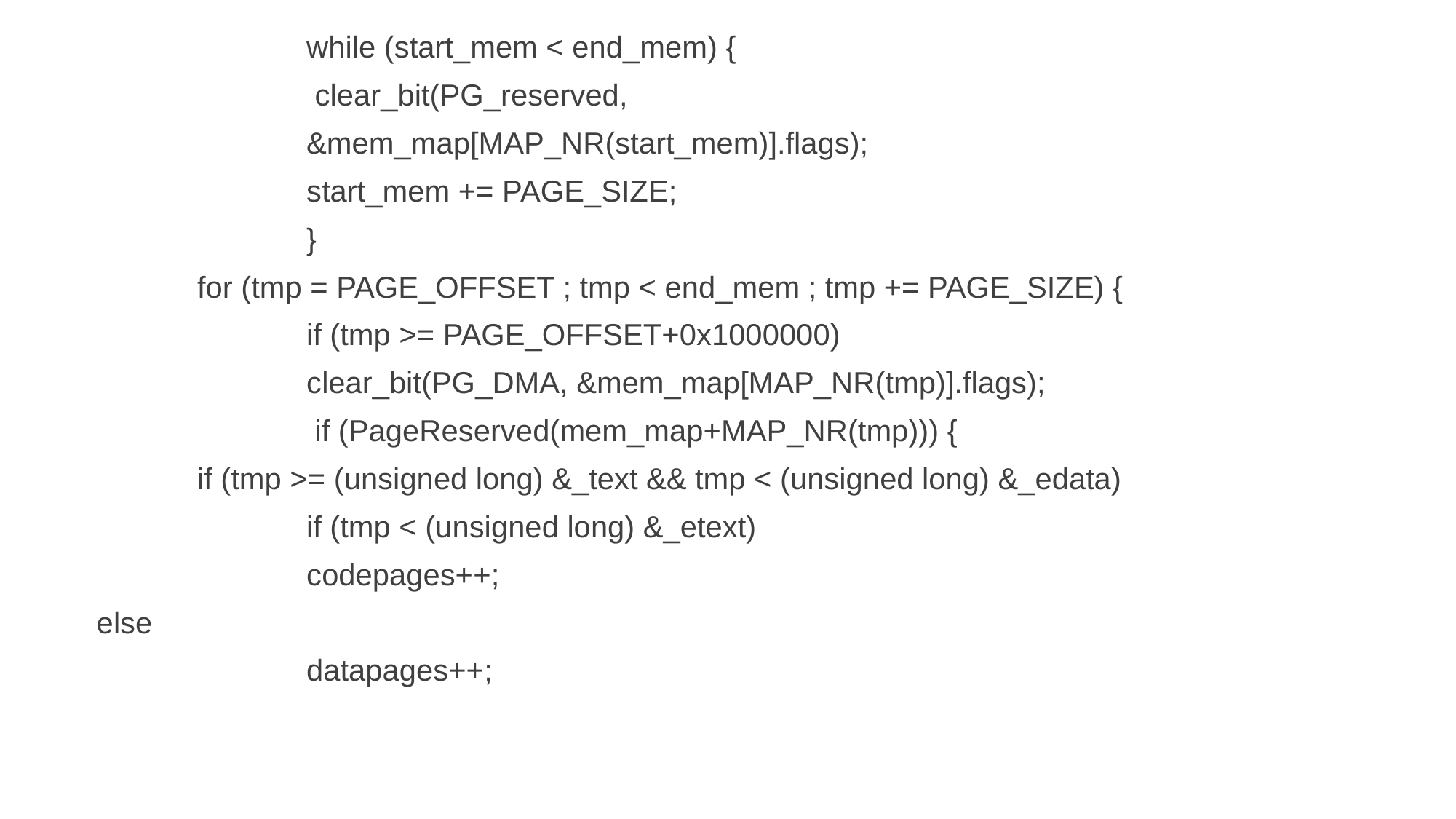

while (start_mem < end_mem) {
		 clear_bit(PG_reserved,
 		&mem_map[MAP_NR(start_mem)].flags);
 		start_mem += PAGE_SIZE;
		}
	for (tmp = PAGE_OFFSET ; tmp < end_mem ; tmp += PAGE_SIZE) {
 		if (tmp >= PAGE_OFFSET+0x1000000)
 		clear_bit(PG_DMA, &mem_map[MAP_NR(tmp)].flags);
		 if (PageReserved(mem_map+MAP_NR(tmp))) {
 	if (tmp >= (unsigned long) &_text && tmp < (unsigned long) &_edata)
 		if (tmp < (unsigned long) &_etext)
		codepages++;
 else
		datapages++;